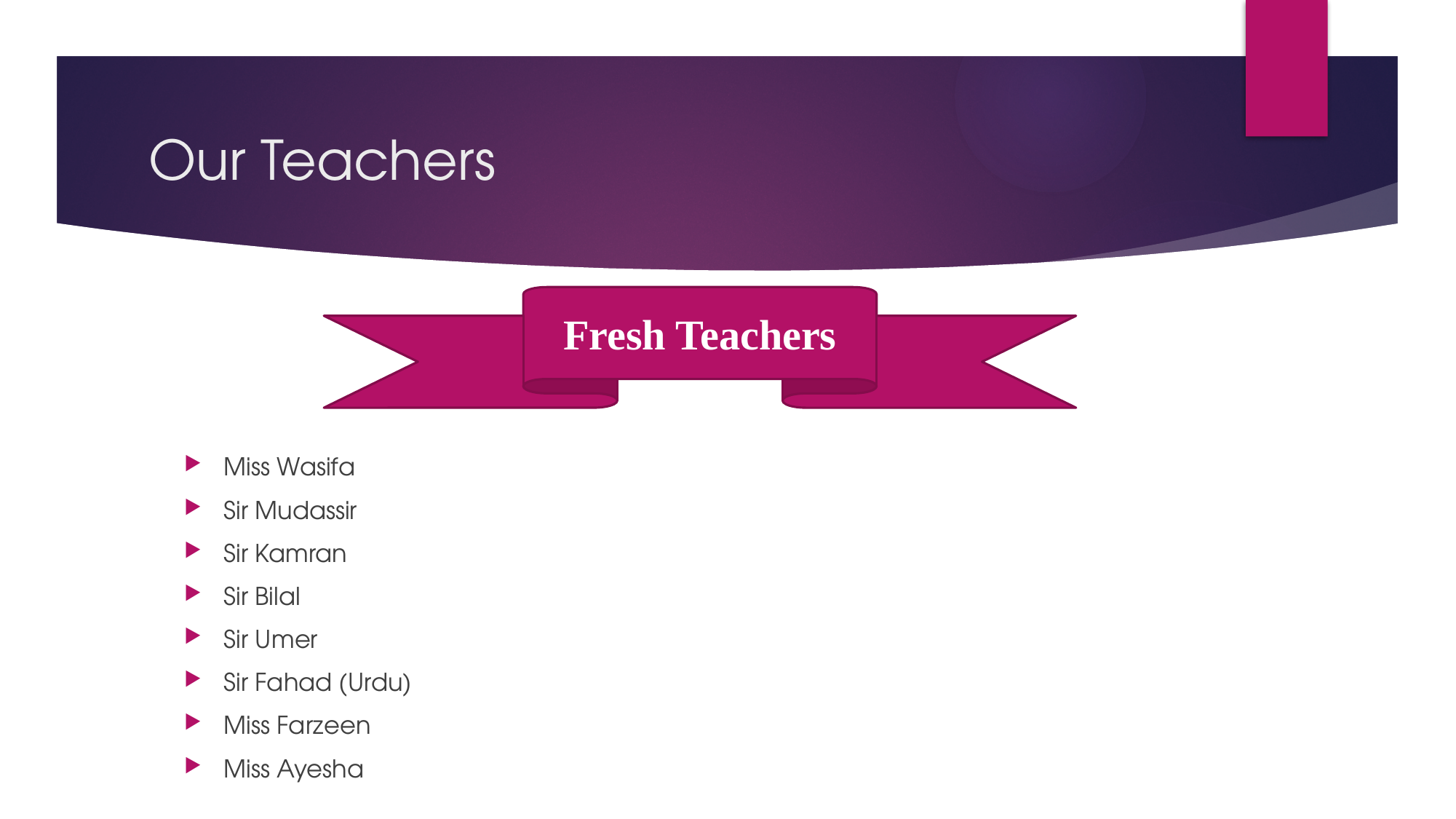

# Our Teachers
Fresh Teachers

Miss Wasifa
Sir Mudassir
Sir Kamran
Sir Bilal
Sir Umer
Sir Fahad (Urdu)
Miss Farzeen
Miss Ayesha